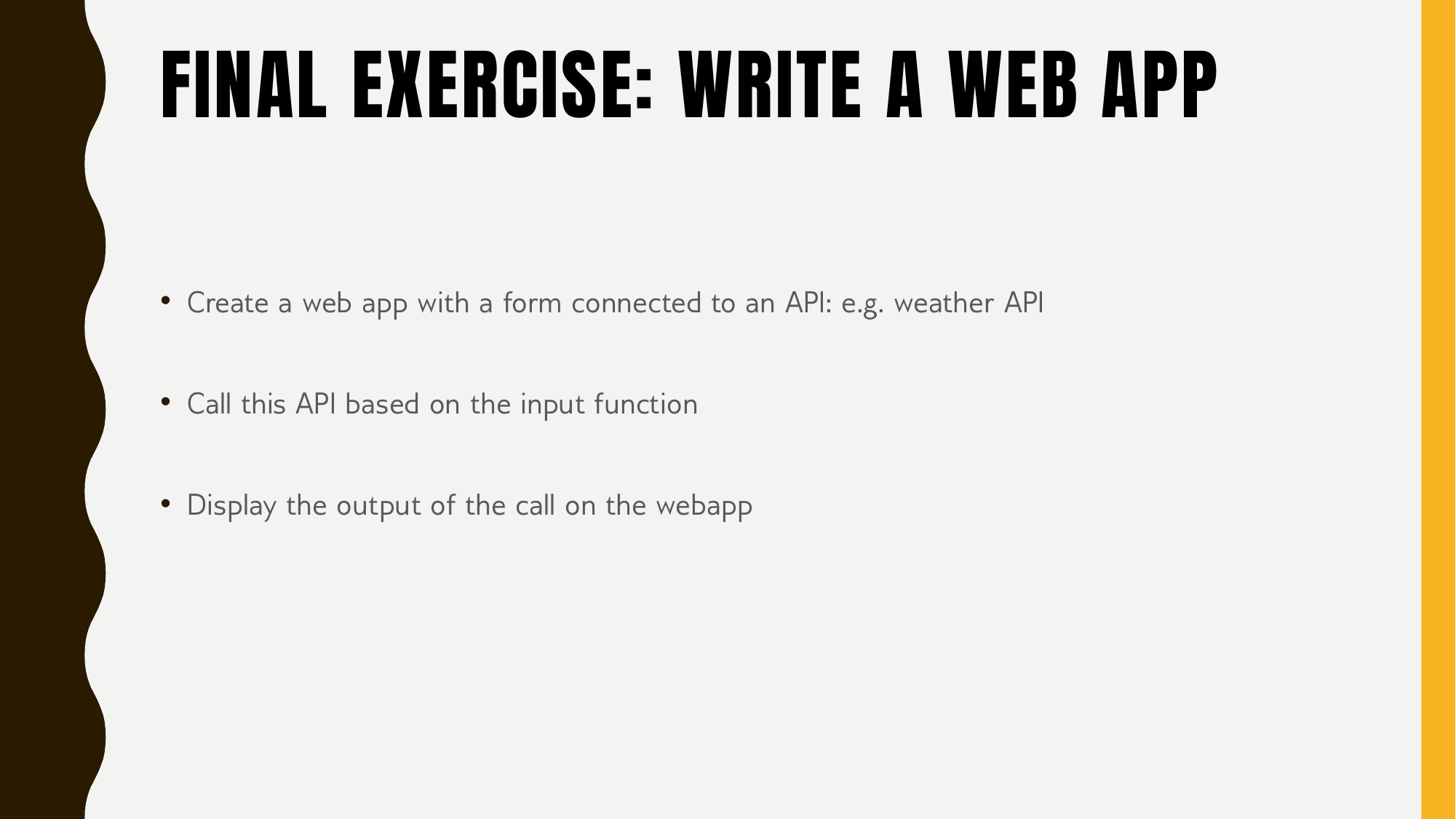

# Final exercise: write a web app
Create a web app with a form connected to an API: e.g. weather API

Call this API based on the input function

Display the output of the call on the webapp